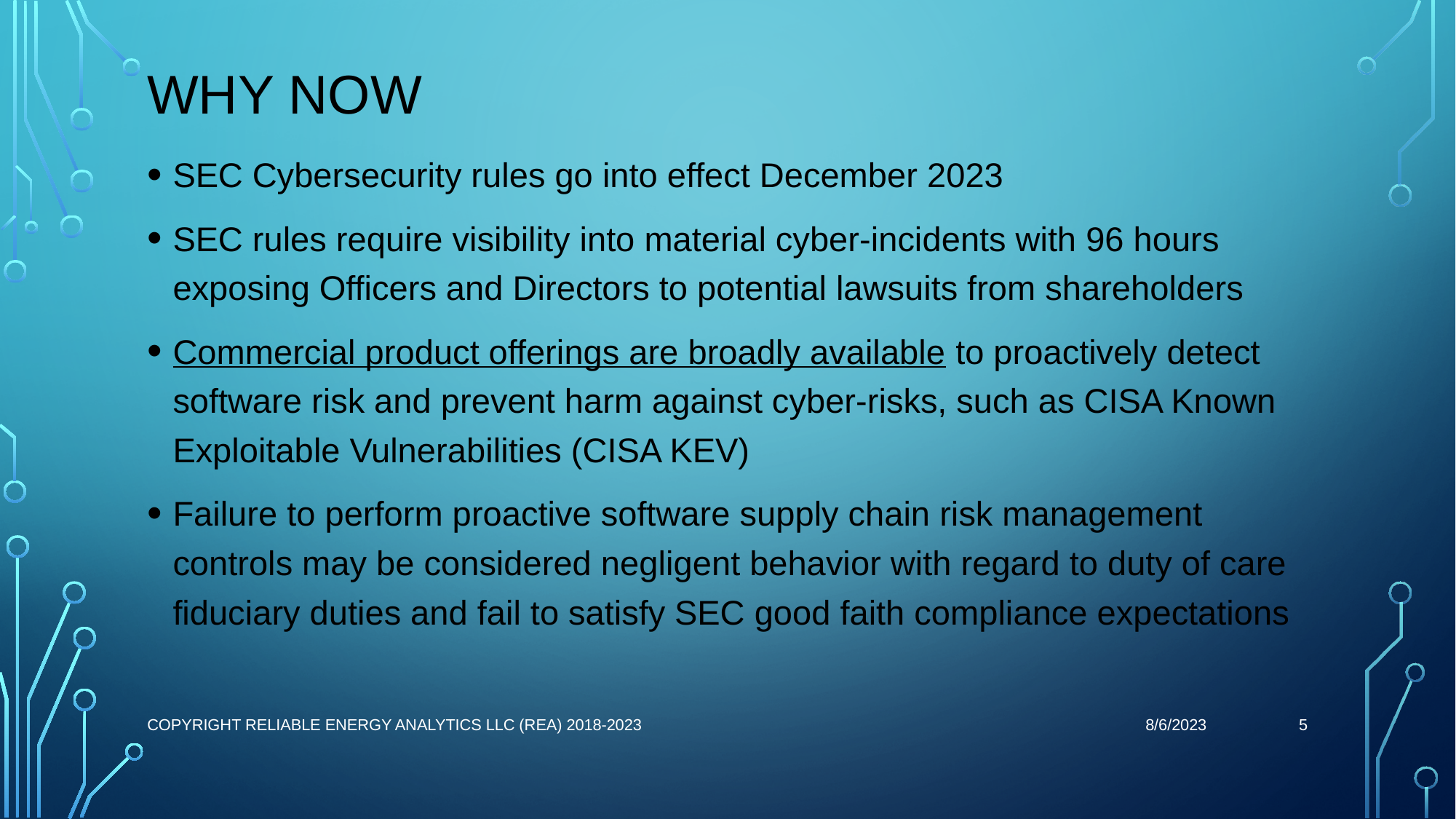

# Why Now
SEC Cybersecurity rules go into effect December 2023
SEC rules require visibility into material cyber-incidents with 96 hours exposing Officers and Directors to potential lawsuits from shareholders
Commercial product offerings are broadly available to proactively detect software risk and prevent harm against cyber-risks, such as CISA Known Exploitable Vulnerabilities (CISA KEV)
Failure to perform proactive software supply chain risk management controls may be considered negligent behavior with regard to duty of care fiduciary duties and fail to satisfy SEC good faith compliance expectations
5
Copyright Reliable Energy Analytics LLC (REA) 2018-2023
8/6/2023